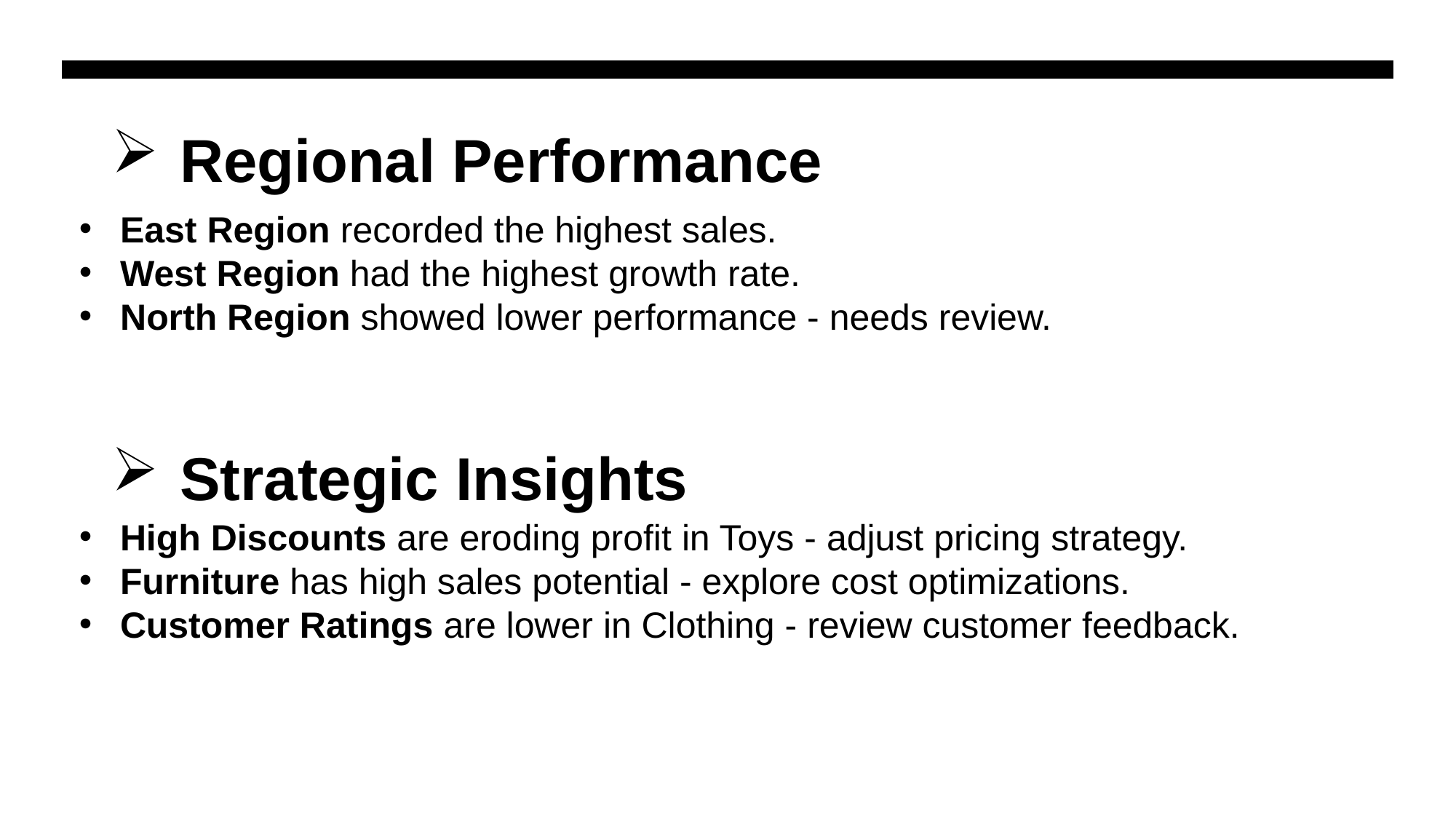

# Regional Performance
East Region recorded the highest sales.
West Region had the highest growth rate.
North Region showed lower performance - needs review.
Strategic Insights

High Discounts are eroding profit in Toys - adjust pricing strategy.
Furniture has high sales potential - explore cost optimizations.
Customer Ratings are lower in Clothing - review customer feedback.